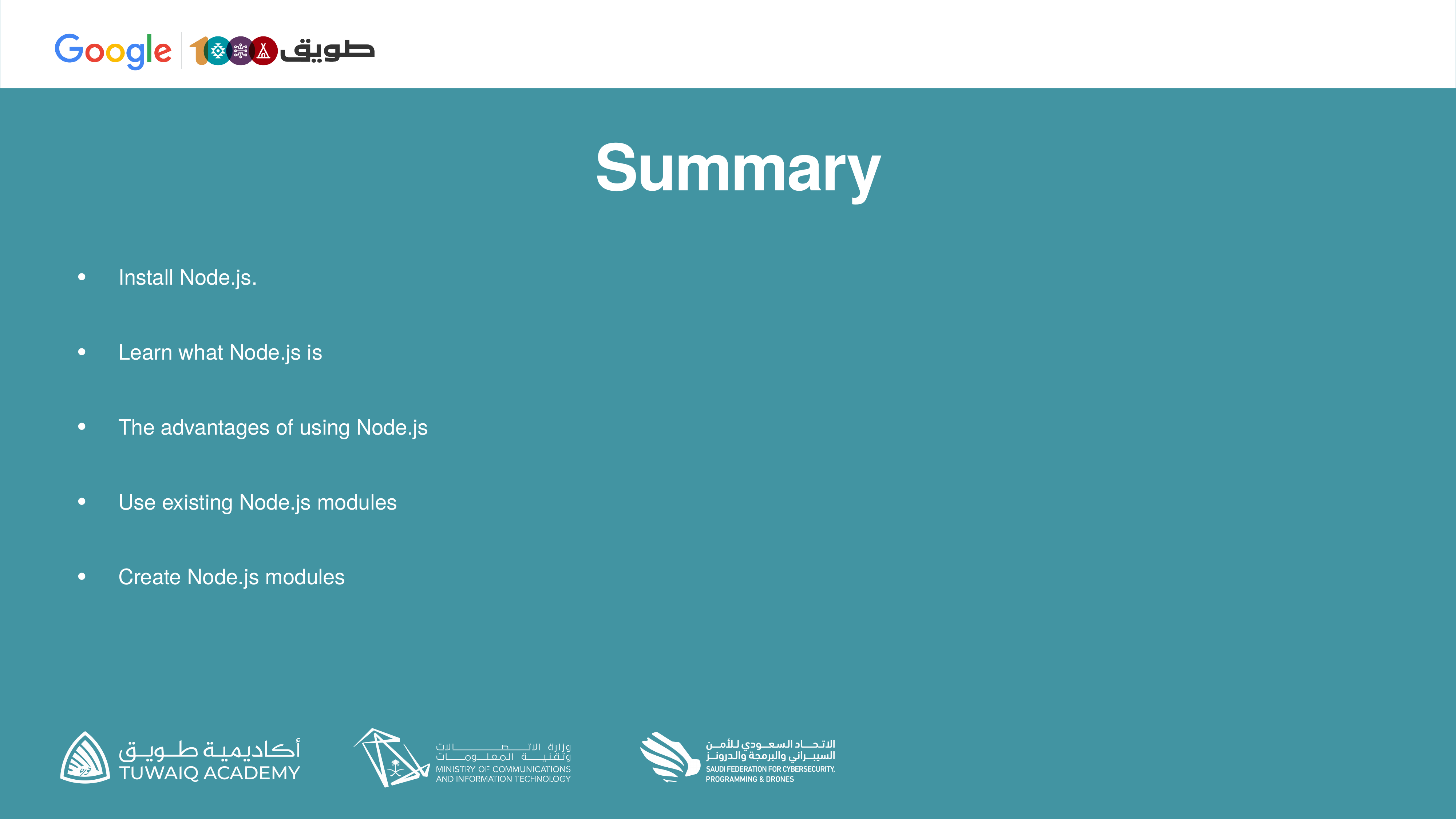

# Summary
Install Node.js.
Learn what Node.js is
The advantages of using Node.js
Use existing Node.js modules
Create Node.js modules